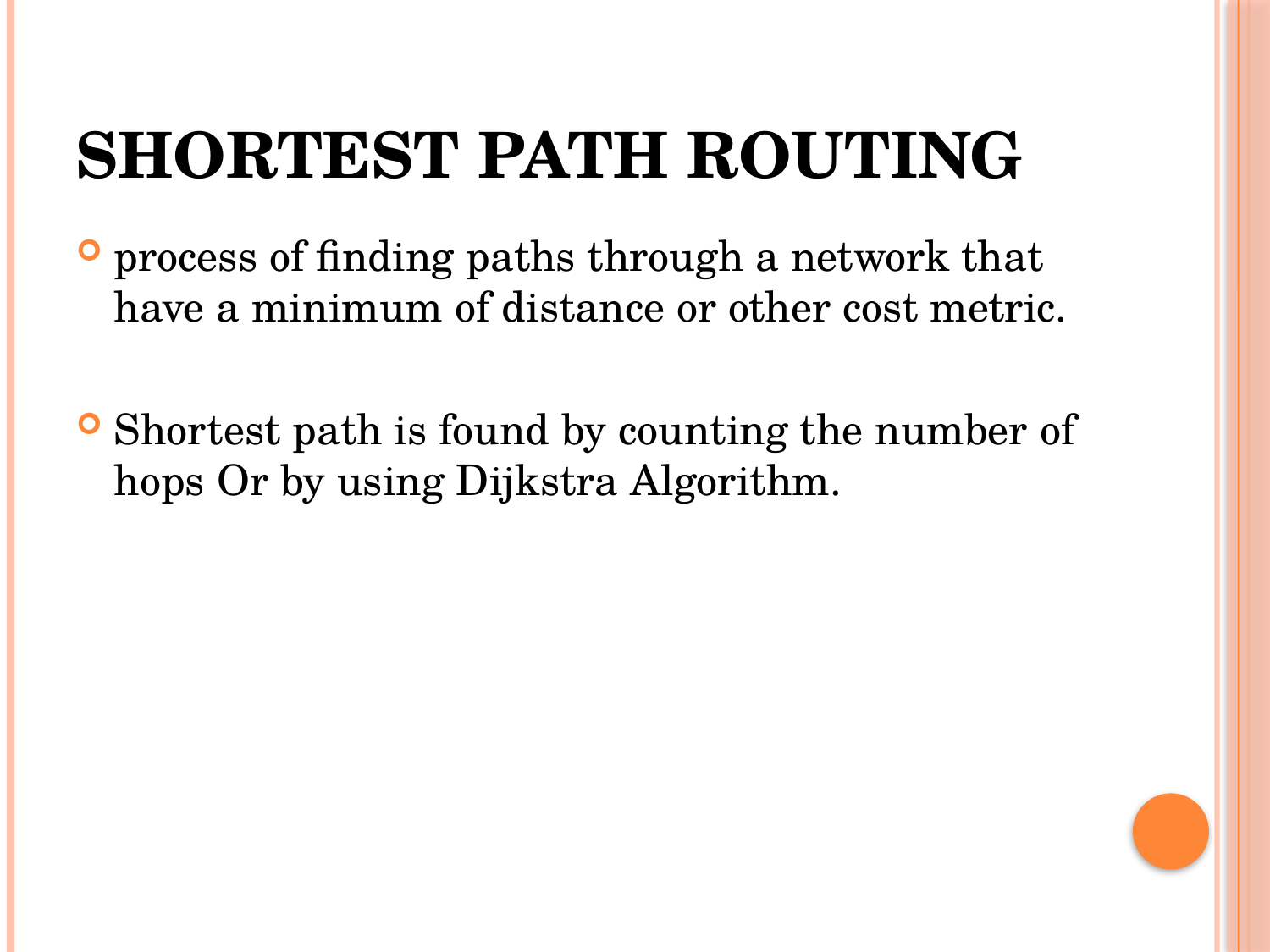

# SHORTEST PATH ROUTING
process of finding paths through a network that have a minimum of distance or other cost metric.

Shortest path is found by counting the number of hops Or by using Dijkstra Algorithm.